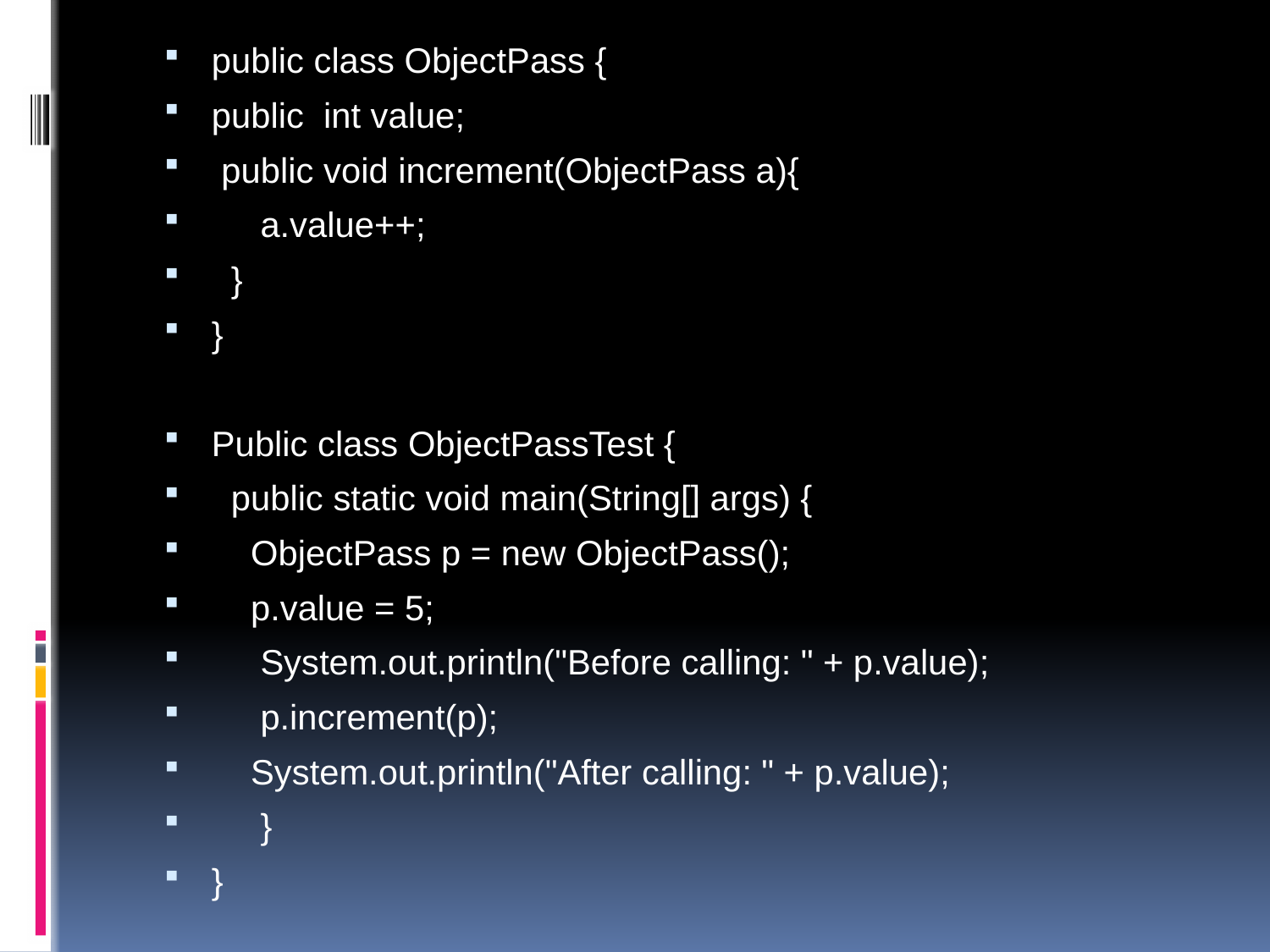

public class ObjectPass {
public  int value;
 public void increment(ObjectPass a){
     a.value++;
  }
}

Public class ObjectPassTest {
  public static void main(String[] args) {
    ObjectPass p = new ObjectPass();
    p.value = 5;
     System.out.println("Before calling: " + p.value);
     p.increment(p);
    System.out.println("After calling: " + p.value);
     }
}